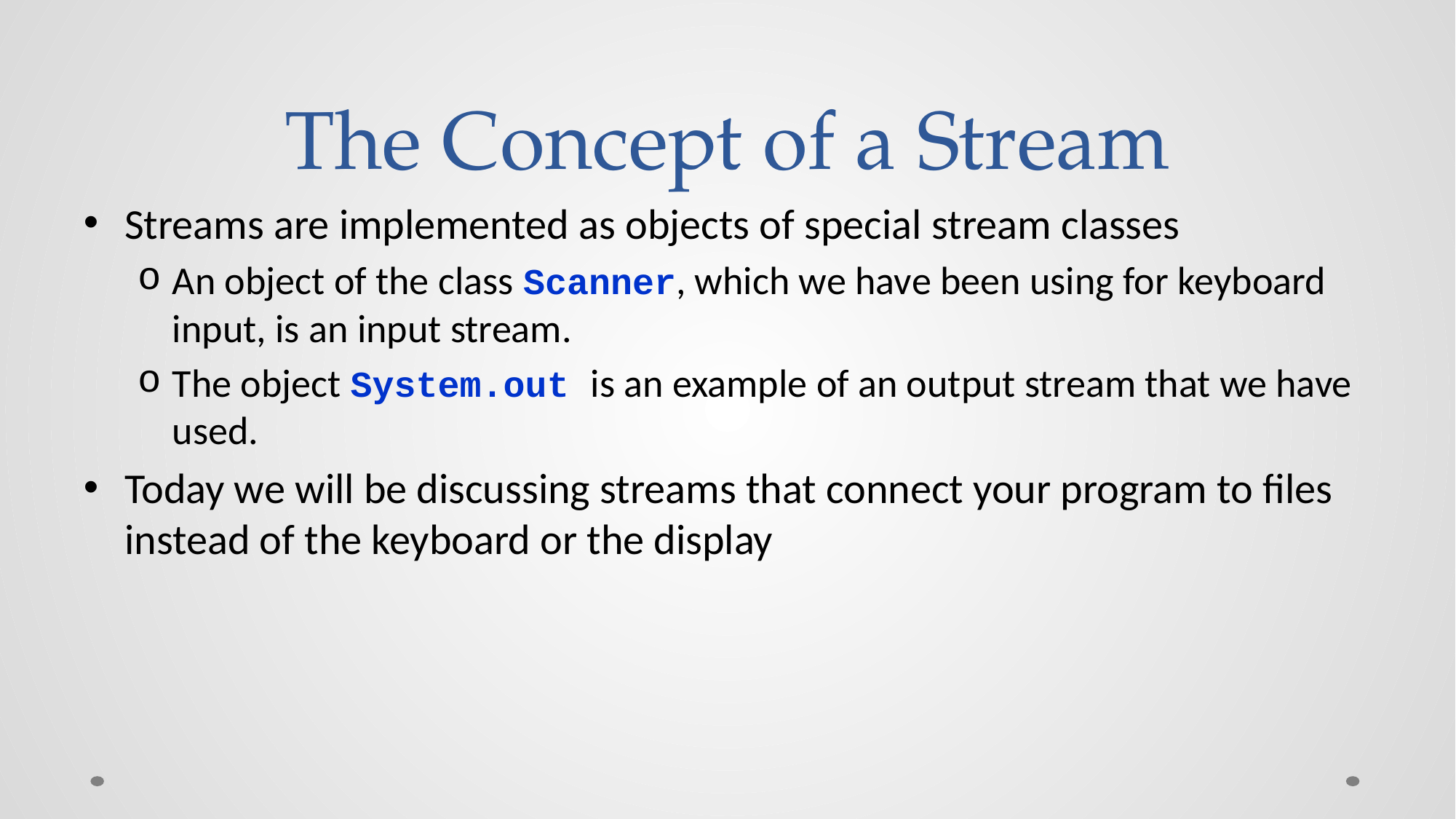

# The Concept of a Stream
Streams are implemented as objects of special stream classes
An object of the class Scanner, which we have been using for keyboard input, is an input stream.
The object System.out is an example of an output stream that we have used.
Today we will be discussing streams that connect your program to files instead of the keyboard or the display